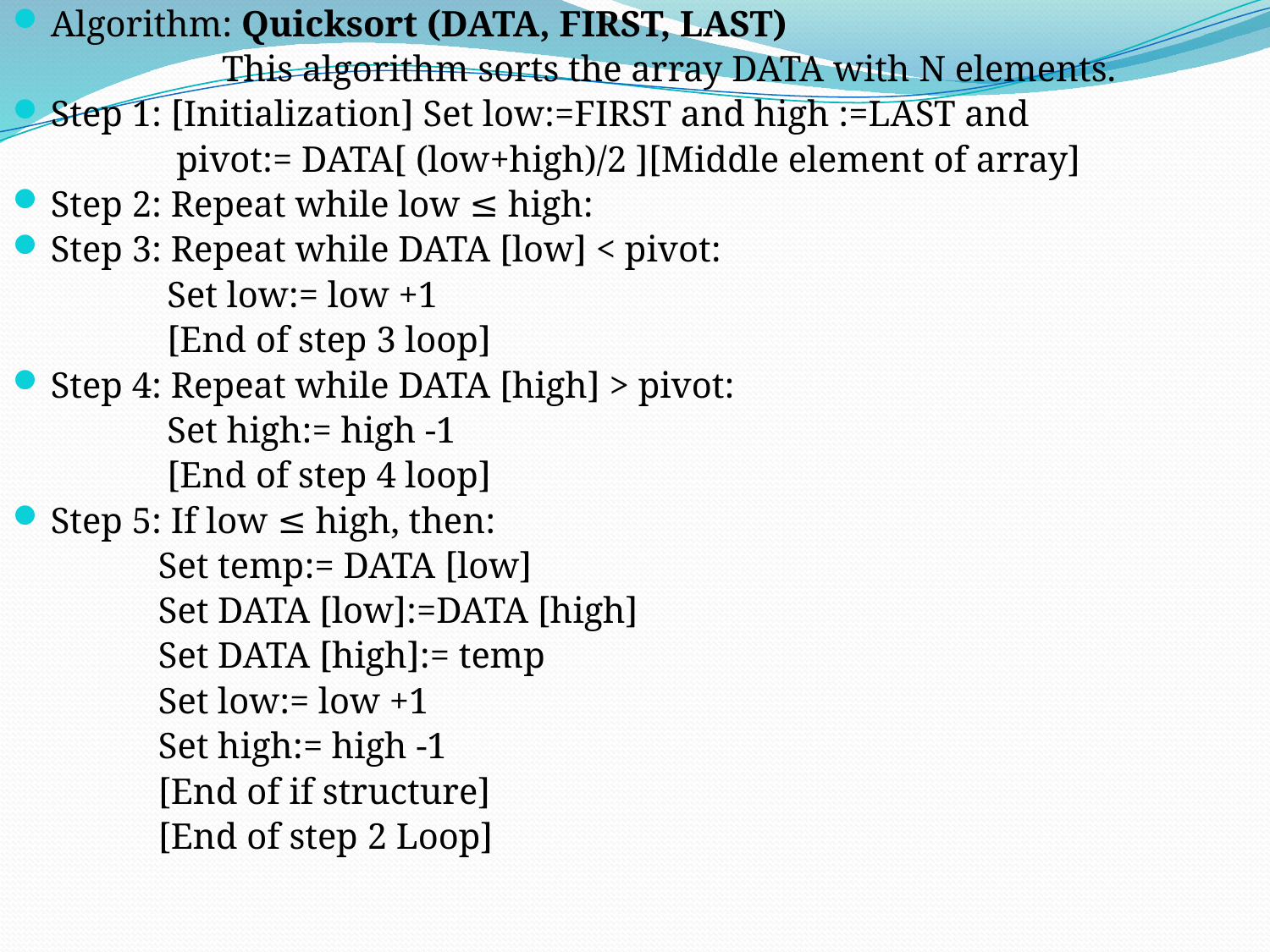

Algorithm: Quicksort (DATA, FIRST, LAST)
                       This algorithm sorts the array DATA with N elements.
Step 1: [Initialization] Set low:=FIRST and high :=LAST and
                  pivot:= DATA[ (low+high)/2 ][Middle element of array]
Step 2: Repeat while low ≤ high:
Step 3: Repeat while DATA [low] < pivot:
                 Set low:= low +1
                 [End of step 3 loop]
Step 4: Repeat while DATA [high] > pivot:
                 Set high:= high -1
                 [End of step 4 loop]
Step 5: If low ≤ high, then:
                Set temp:= DATA [low]
                Set DATA [low]:=DATA [high]
                Set DATA [high]:= temp
                Set low:= low +1
                Set high:= high -1
                [End of if structure]
                [End of step 2 Loop]